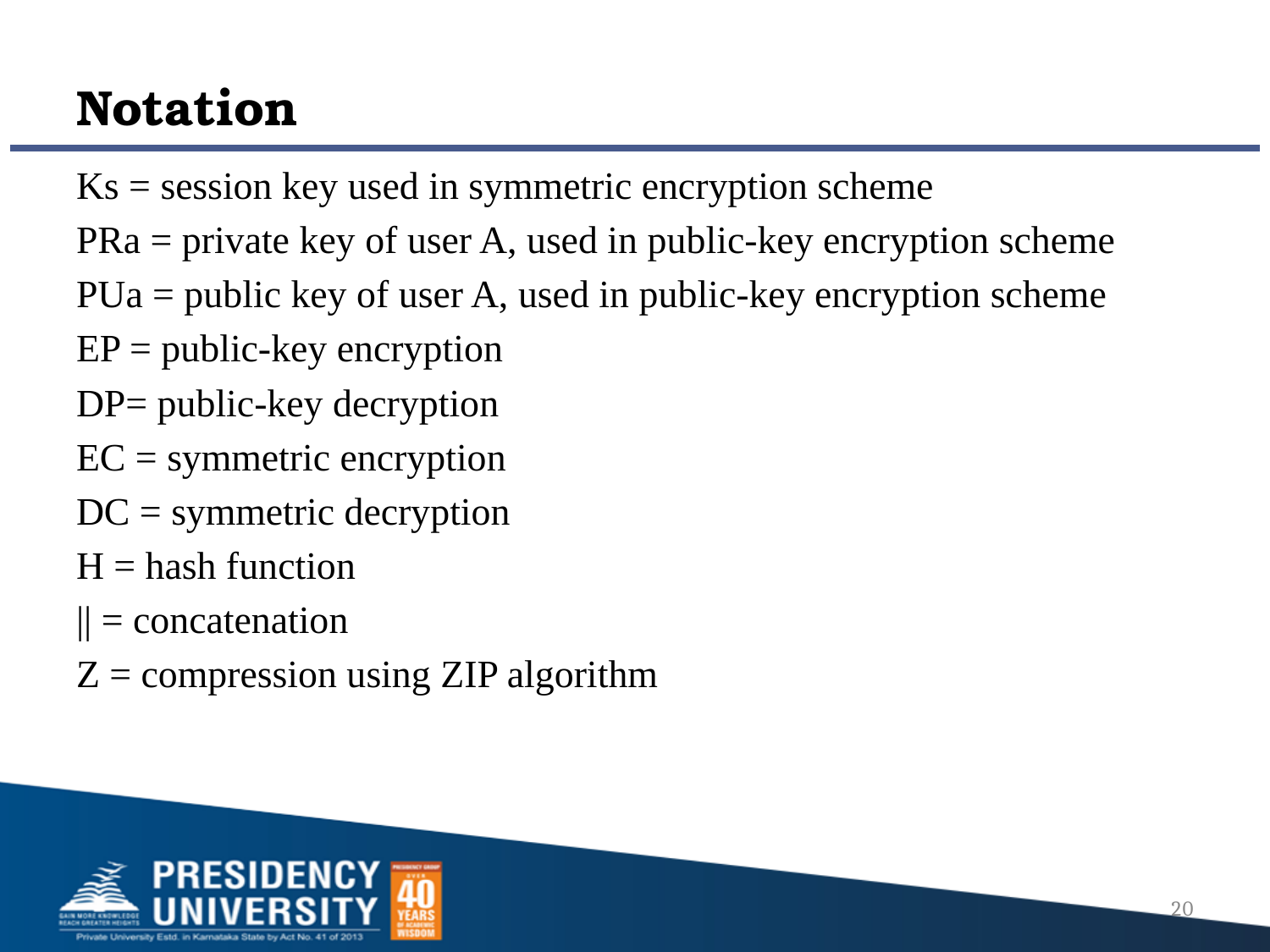

# Notation
Ks = session key used in symmetric encryption scheme
PRa = private key of user A, used in public-key encryption scheme
PUa = public key of user A, used in public-key encryption scheme
EP = public-key encryption
DP= public-key decryption
EC = symmetric encryption
DC = symmetric decryption
H = hash function
|| = concatenation
Z = compression using ZIP algorithm

20